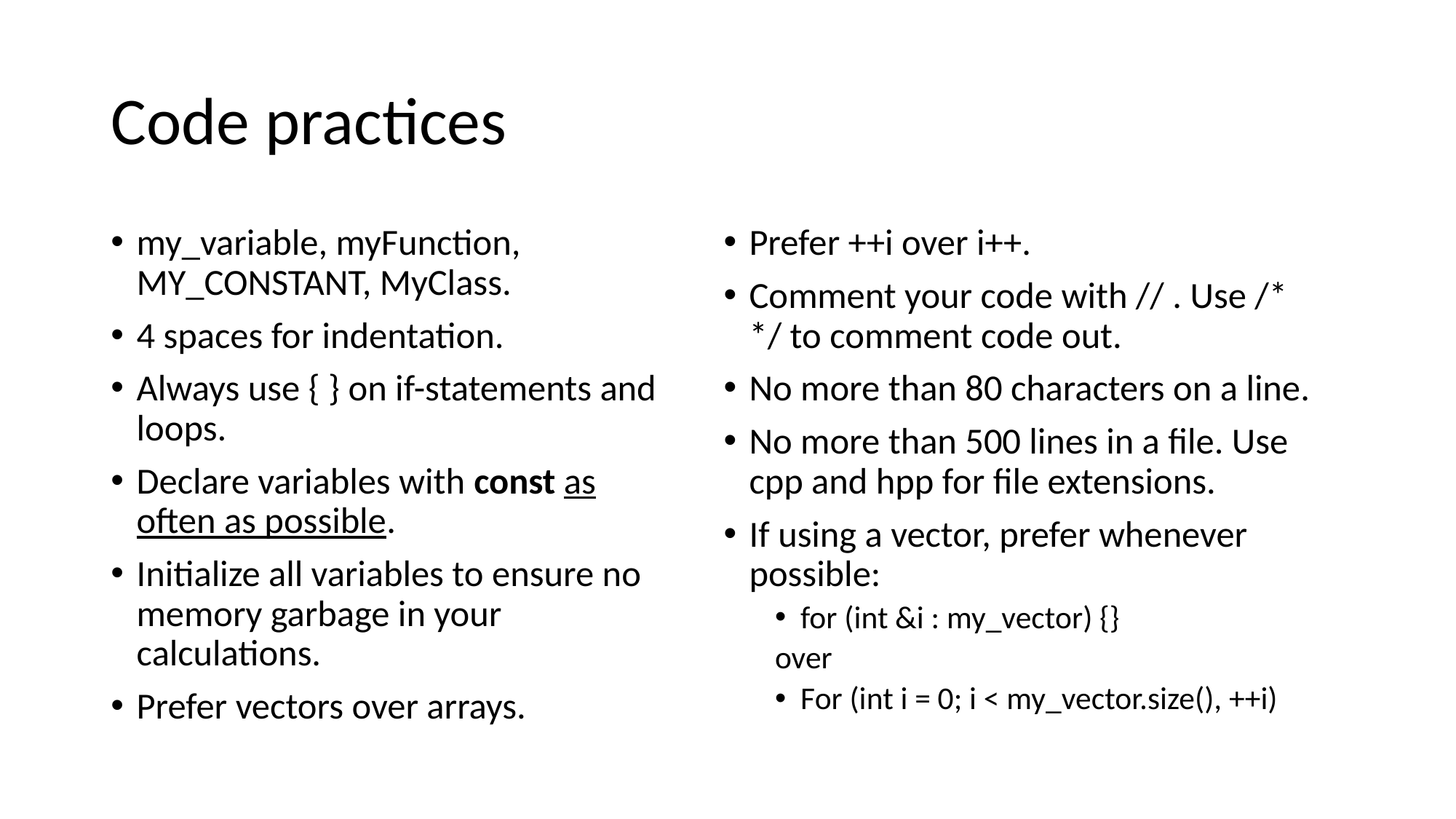

# Code practices
my_variable, myFunction, MY_CONSTANT, MyClass.
4 spaces for indentation.
Always use { } on if-statements and loops.
Declare variables with const as often as possible.
Initialize all variables to ensure no memory garbage in your calculations.
Prefer vectors over arrays.

Prefer ++i over i++.
Comment your code with // . Use /* */ to comment code out.
No more than 80 characters on a line.
No more than 500 lines in a file. Use cpp and hpp for file extensions.
If using a vector, prefer whenever possible:
for (int &i : my_vector) {}
over
For (int i = 0; i < my_vector.size(), ++i)